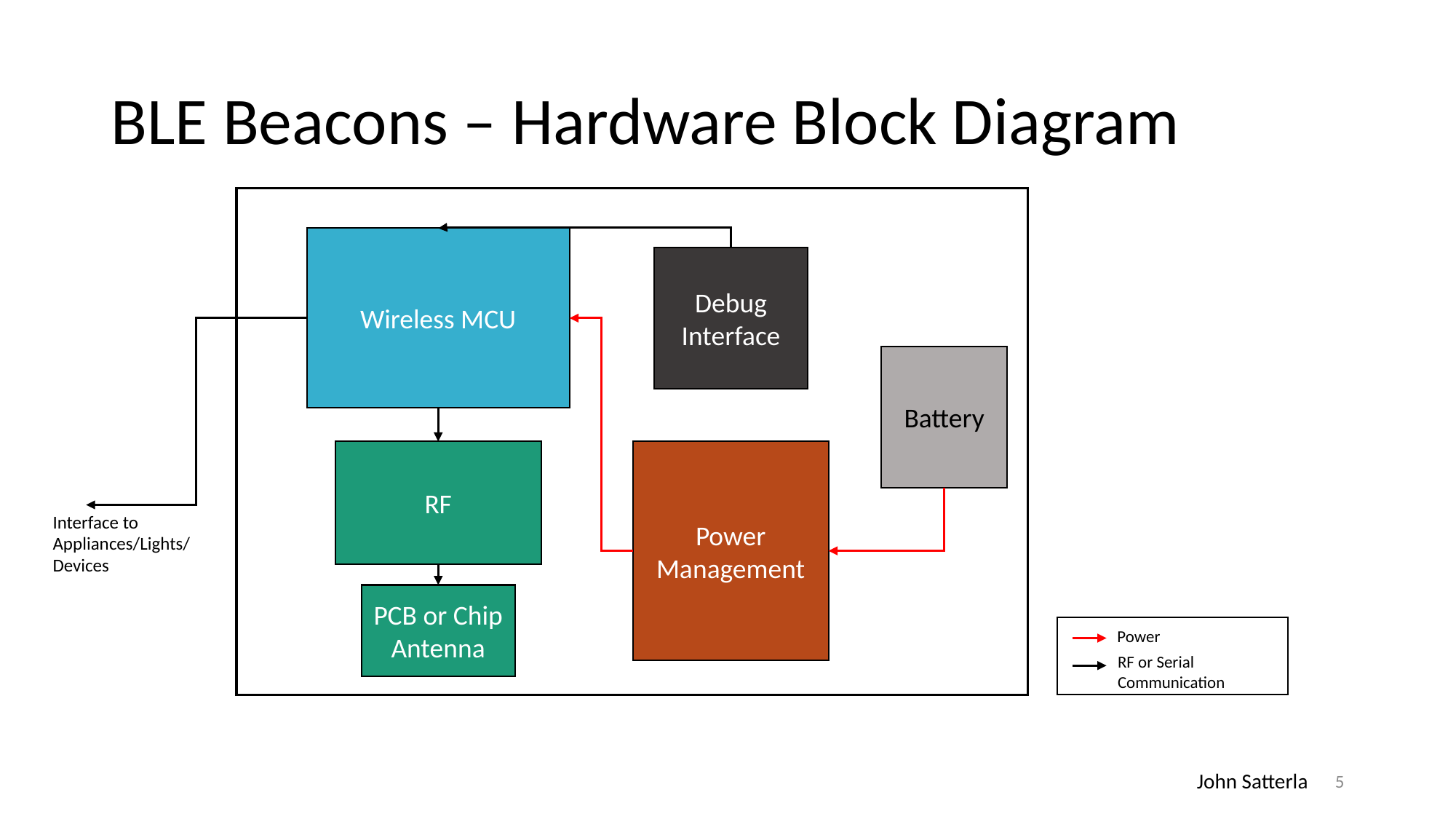

# BLE Beacons – Hardware Block Diagram

Wireless MCU
Debug Interface
Battery
Power Management
RF
Interface to Appliances/Lights/
Devices
PCB or Chip Antenna

Power
RF or Serial Communication
5
John Satterla